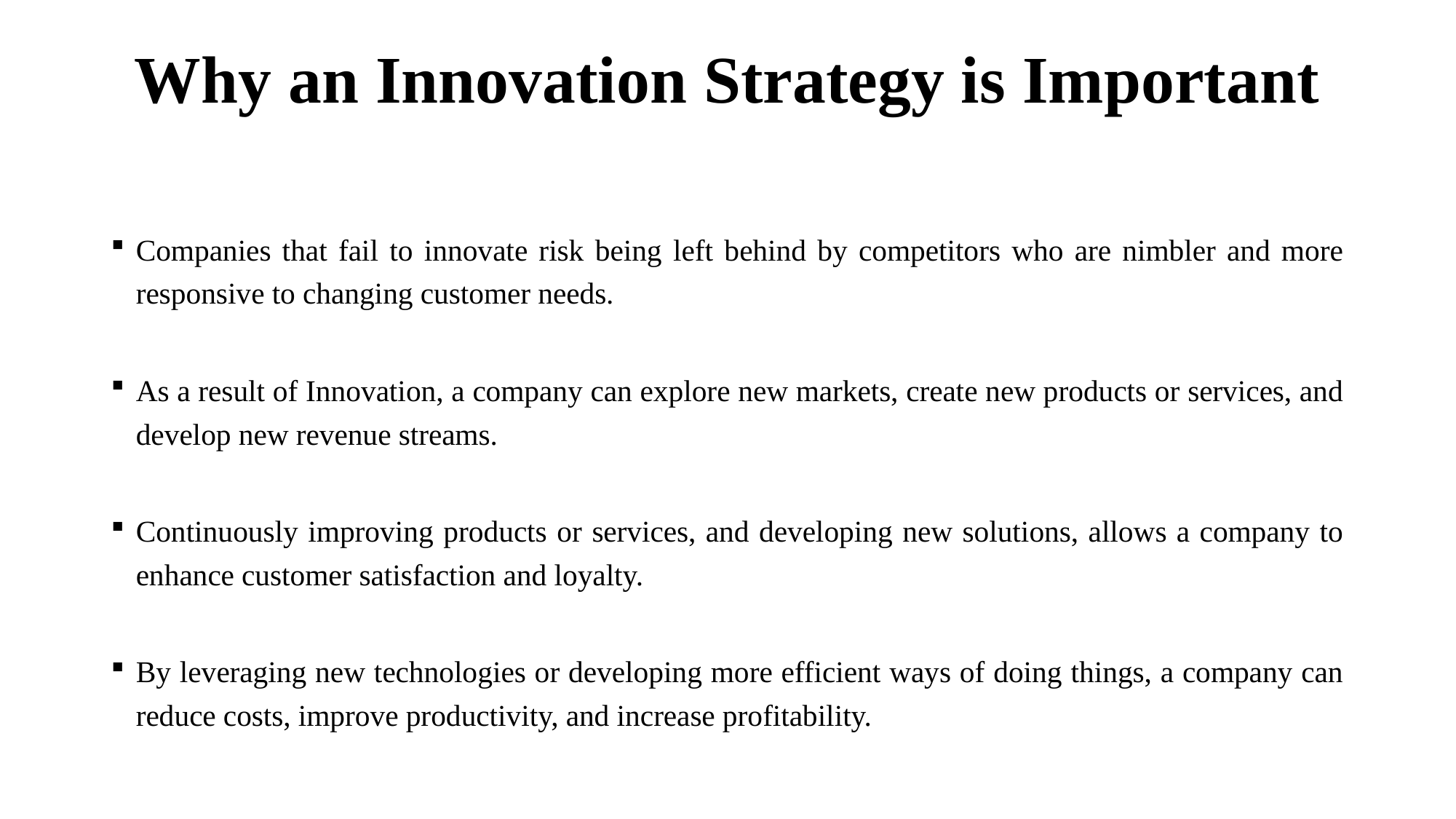

# Why an Innovation Strategy is Important
Companies that fail to innovate risk being left behind by competitors who are nimbler and more responsive to changing customer needs.

As a result of Innovation, a company can explore new markets, create new products or services, and develop new revenue streams.

Continuously improving products or services, and developing new solutions, allows a company to enhance customer satisfaction and loyalty.

By leveraging new technologies or developing more efficient ways of doing things, a company can reduce costs, improve productivity, and increase profitability.